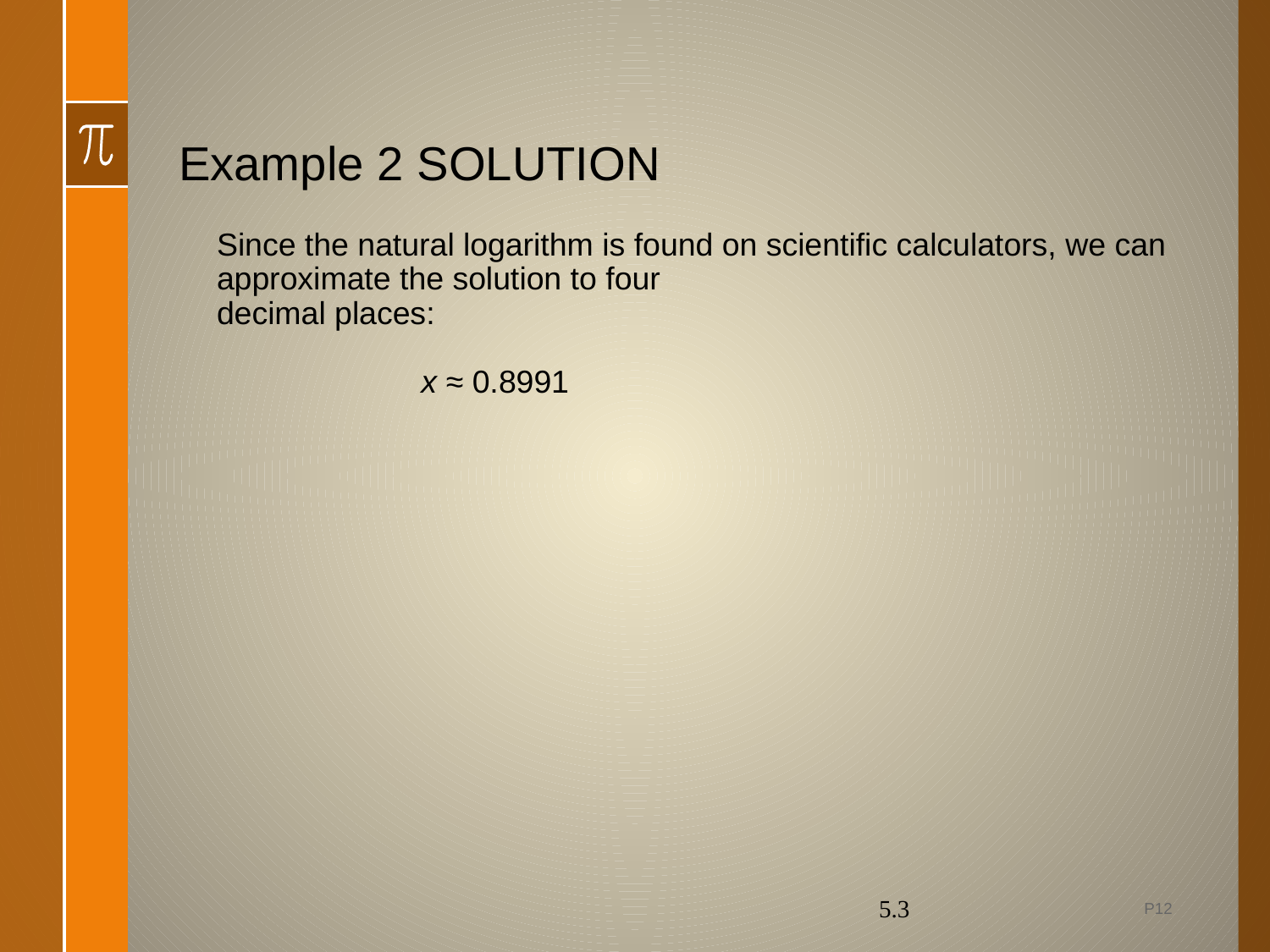

# Example 2 SOLUTION
Since the natural logarithm is found on scientific calculators, we can approximate the solution to four
decimal places:
                       x ≈ 0.8991
P12
5.3